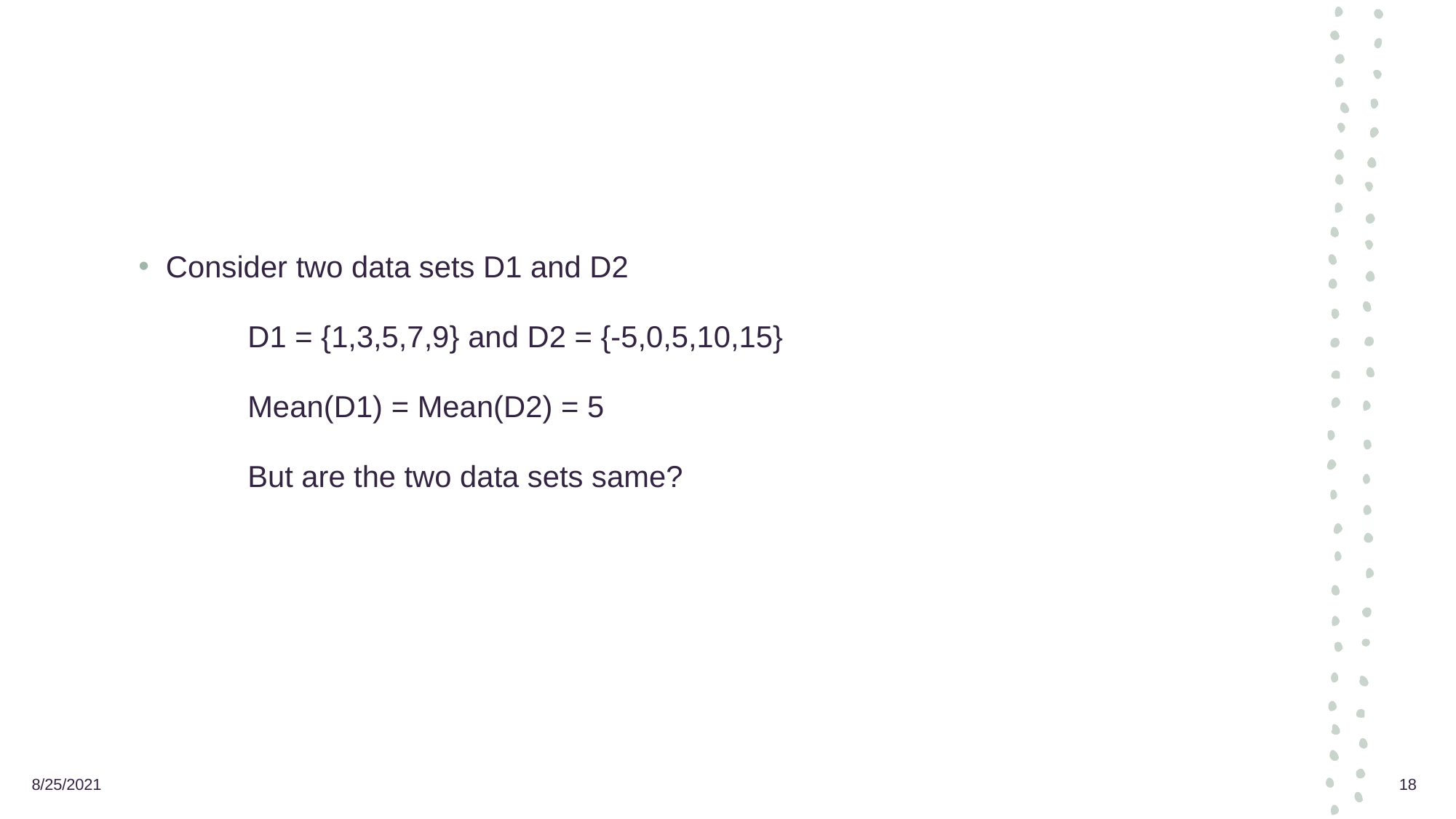

#
Consider two data sets D1 and D2
	D1 = {1,3,5,7,9} and D2 = {-5,0,5,10,15}
	Mean(D1) = Mean(D2) = 5
	But are the two data sets same?
8/25/2021
18